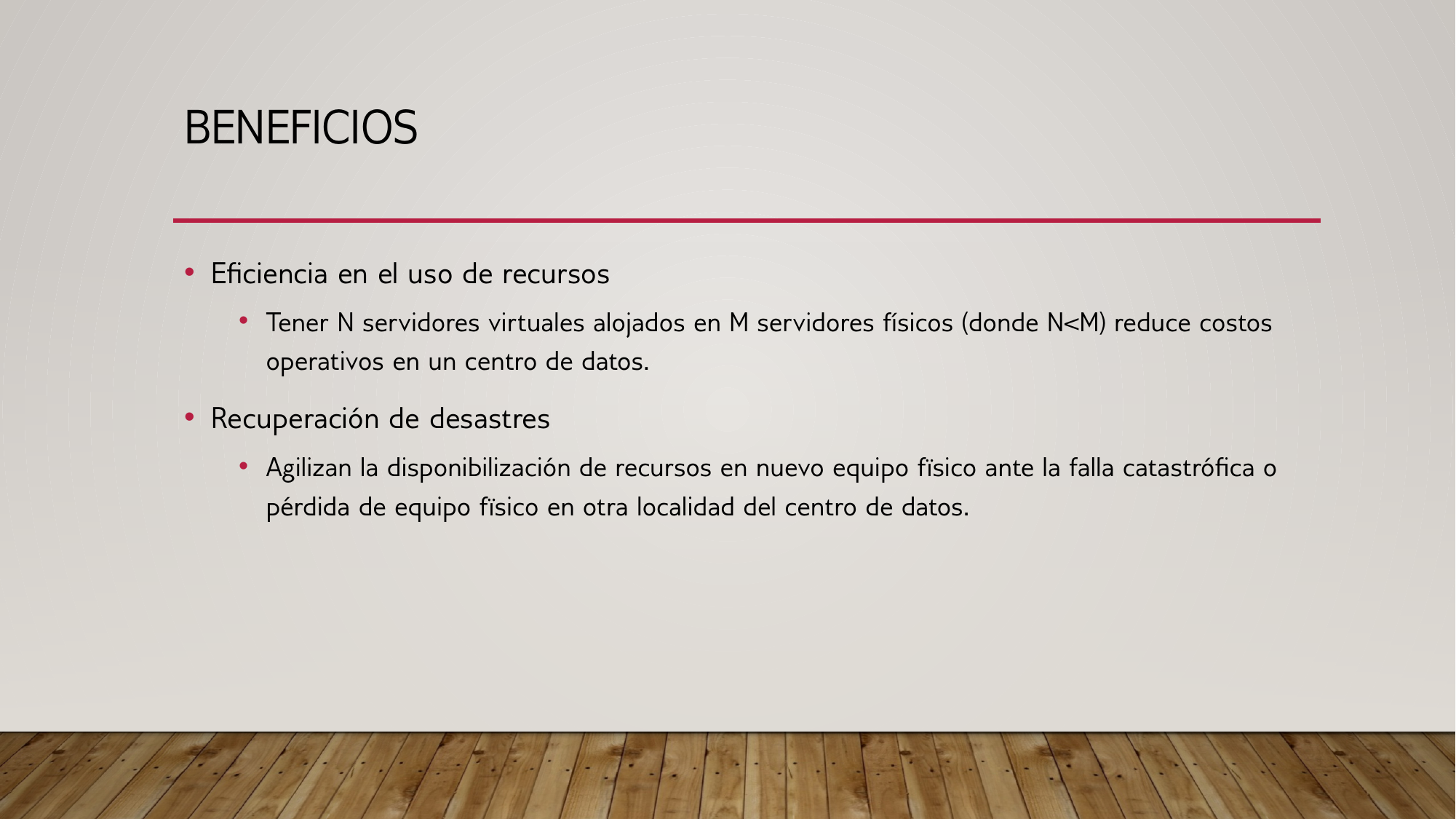

# beneficios
Eficiencia en el uso de recursos
Tener N servidores virtuales alojados en M servidores físicos (donde N<M) reduce costos operativos en un centro de datos.
Recuperación de desastres
Agilizan la disponibilización de recursos en nuevo equipo fïsico ante la falla catastrófica o pérdida de equipo fïsico en otra localidad del centro de datos.